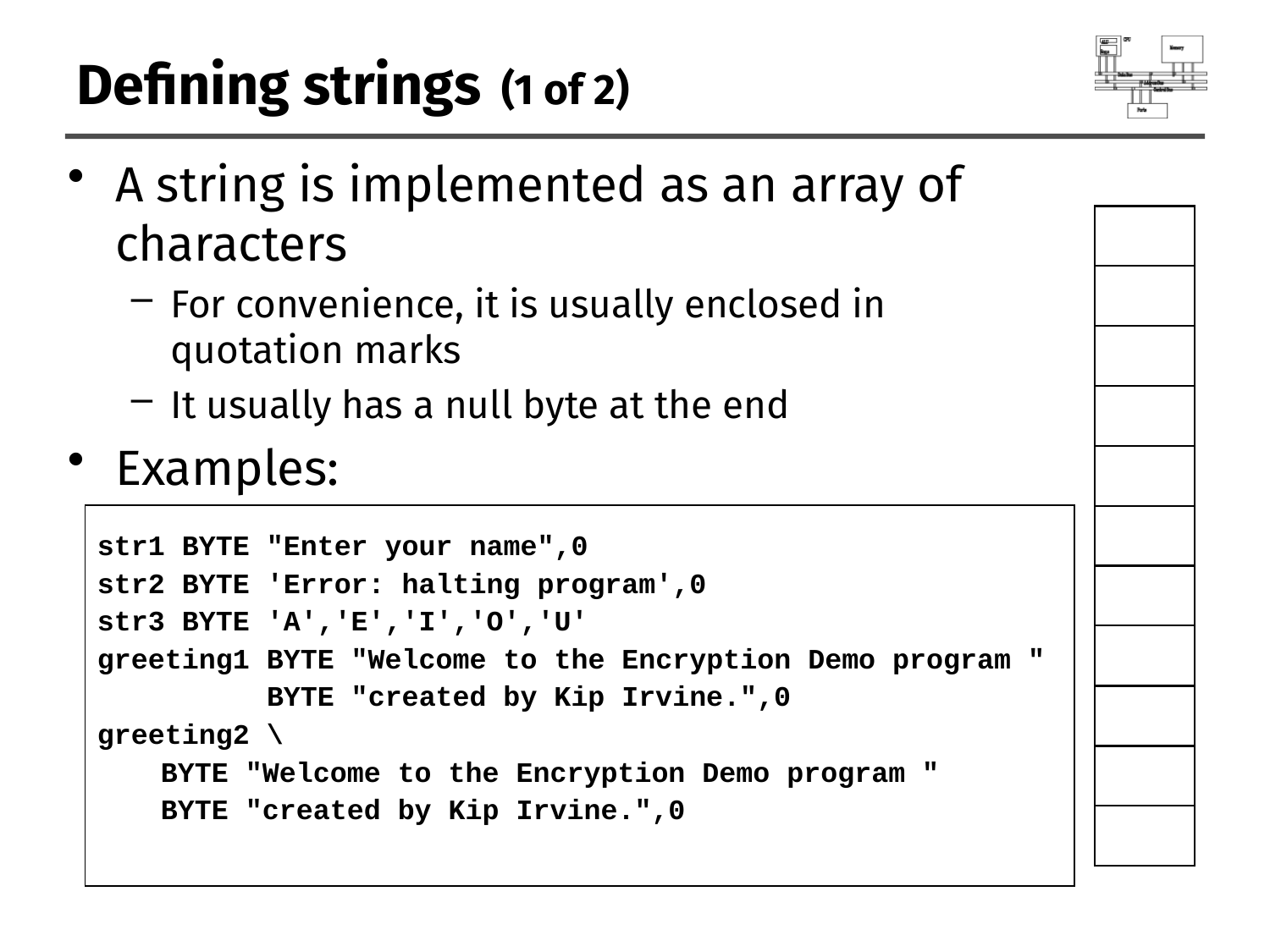

# Defining strings  (1 of 2)
A string is implemented as an array of characters
For convenience, it is usually enclosed in quotation marks
It usually has a null byte at the end
Examples:

str1 BYTE "Enter your name",0
str2 BYTE 'Error: halting program',0
str3 BYTE 'A','E','I','O','U'
greeting1 BYTE "Welcome to the Encryption Demo program "
          BYTE "created by Kip Irvine.",0
greeting2 \
	BYTE "Welcome to the Encryption Demo program "
	BYTE "created by Kip Irvine.",0